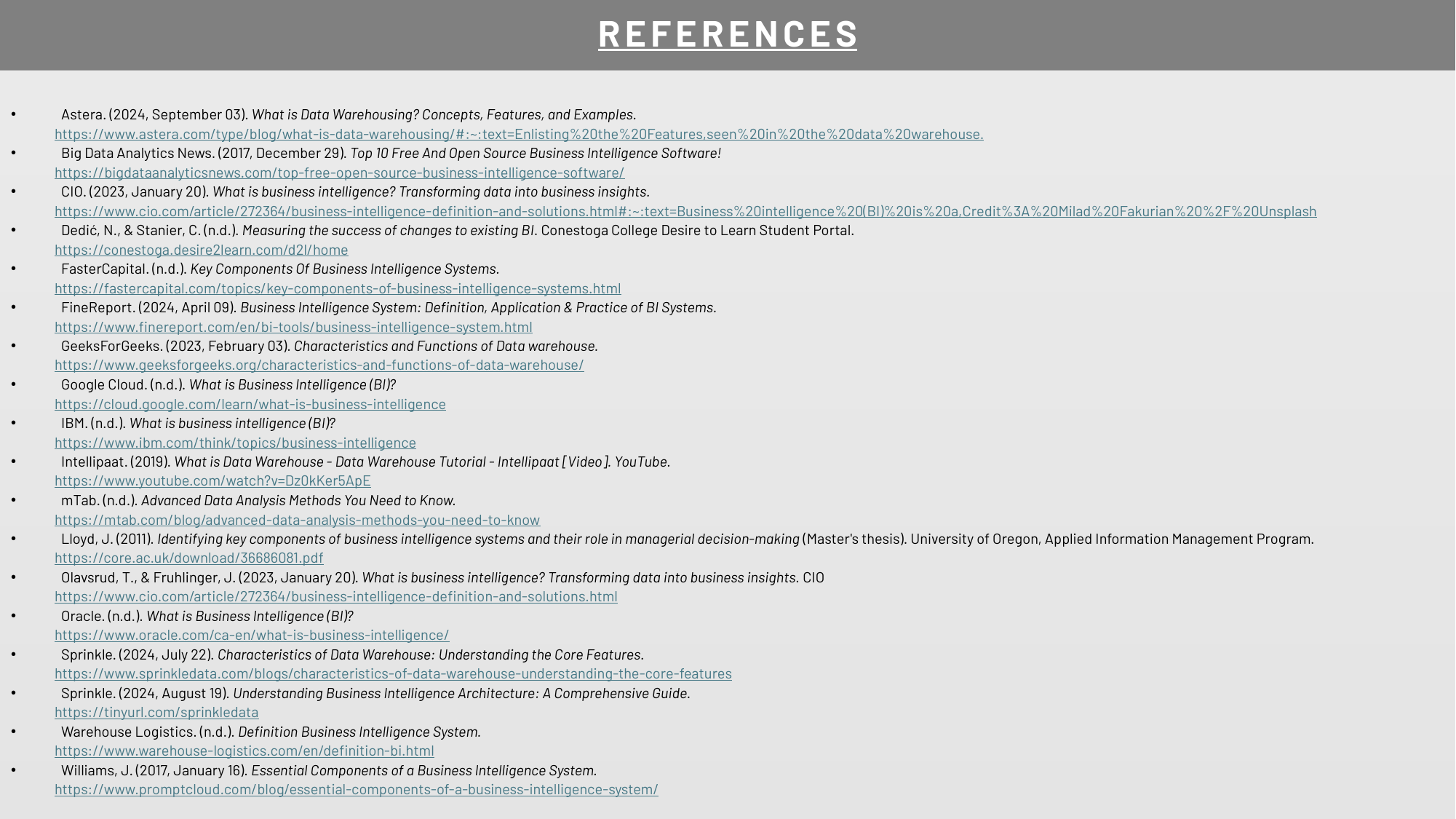

# REFERENCES
Astera. (2024, September 03). What is Data Warehousing? Concepts, Features, and Examples.
	https://www.astera.com/type/blog/what-is-data-warehousing/#:~:text=Enlisting%20the%20Features,seen%20in%20the%20data%20warehouse.
Big Data Analytics News. (2017, December 29). Top 10 Free And Open Source Business Intelligence Software!
	https://bigdataanalyticsnews.com/top-free-open-source-business-intelligence-software/
CIO. (2023, January 20). What is business intelligence? Transforming data into business insights.
	https://www.cio.com/article/272364/business-intelligence-definition-and-solutions.html#:~:text=Business%20intelligence%20(BI)%20is%20a,Credit%3A%20Milad%20Fakurian%20%2F%20Unsplash
Dedić, N., & Stanier, C. (n.d.). Measuring the success of changes to existing BI. Conestoga College Desire to Learn Student Portal.
	https://conestoga.desire2learn.com/d2l/home
FasterCapital. (n.d.). Key Components Of Business Intelligence Systems.
	https://fastercapital.com/topics/key-components-of-business-intelligence-systems.html
FineReport. (2024, April 09). Business Intelligence System: Definition, Application & Practice of BI Systems.
	https://www.finereport.com/en/bi-tools/business-intelligence-system.html
GeeksForGeeks. (2023, February 03). Characteristics and Functions of Data warehouse.
	https://www.geeksforgeeks.org/characteristics-and-functions-of-data-warehouse/
Google Cloud. (n.d.). What is Business Intelligence (BI)?
	https://cloud.google.com/learn/what-is-business-intelligence
IBM. (n.d.). What is business intelligence (BI)?
	https://www.ibm.com/think/topics/business-intelligence
Intellipaat. (2019). What is Data Warehouse - Data Warehouse Tutorial - Intellipaat [Video]. YouTube.
	https://www.youtube.com/watch?v=Dz0kKer5ApE
mTab. (n.d.). Advanced Data Analysis Methods You Need to Know.
	https://mtab.com/blog/advanced-data-analysis-methods-you-need-to-know
Lloyd, J. (2011). Identifying key components of business intelligence systems and their role in managerial decision-making (Master's thesis). University of Oregon, Applied Information Management Program.
	https://core.ac.uk/download/36686081.pdf
Olavsrud, T., & Fruhlinger, J. (2023, January 20). What is business intelligence? Transforming data into business insights. CIO
	https://www.cio.com/article/272364/business-intelligence-definition-and-solutions.html
Oracle. (n.d.). What is Business Intelligence (BI)?
	https://www.oracle.com/ca-en/what-is-business-intelligence/
Sprinkle. (2024, July 22). Characteristics of Data Warehouse: Understanding the Core Features.
	https://www.sprinkledata.com/blogs/characteristics-of-data-warehouse-understanding-the-core-features
Sprinkle. (2024, August 19). Understanding Business Intelligence Architecture: A Comprehensive Guide.
	https://tinyurl.com/sprinkledata
Warehouse Logistics. (n.d.). Definition Business Intelligence System.
	https://www.warehouse-logistics.com/en/definition-bi.html
Williams, J. (2017, January 16). Essential Components of a Business Intelligence System.
	https://www.promptcloud.com/blog/essential-components-of-a-business-intelligence-system/